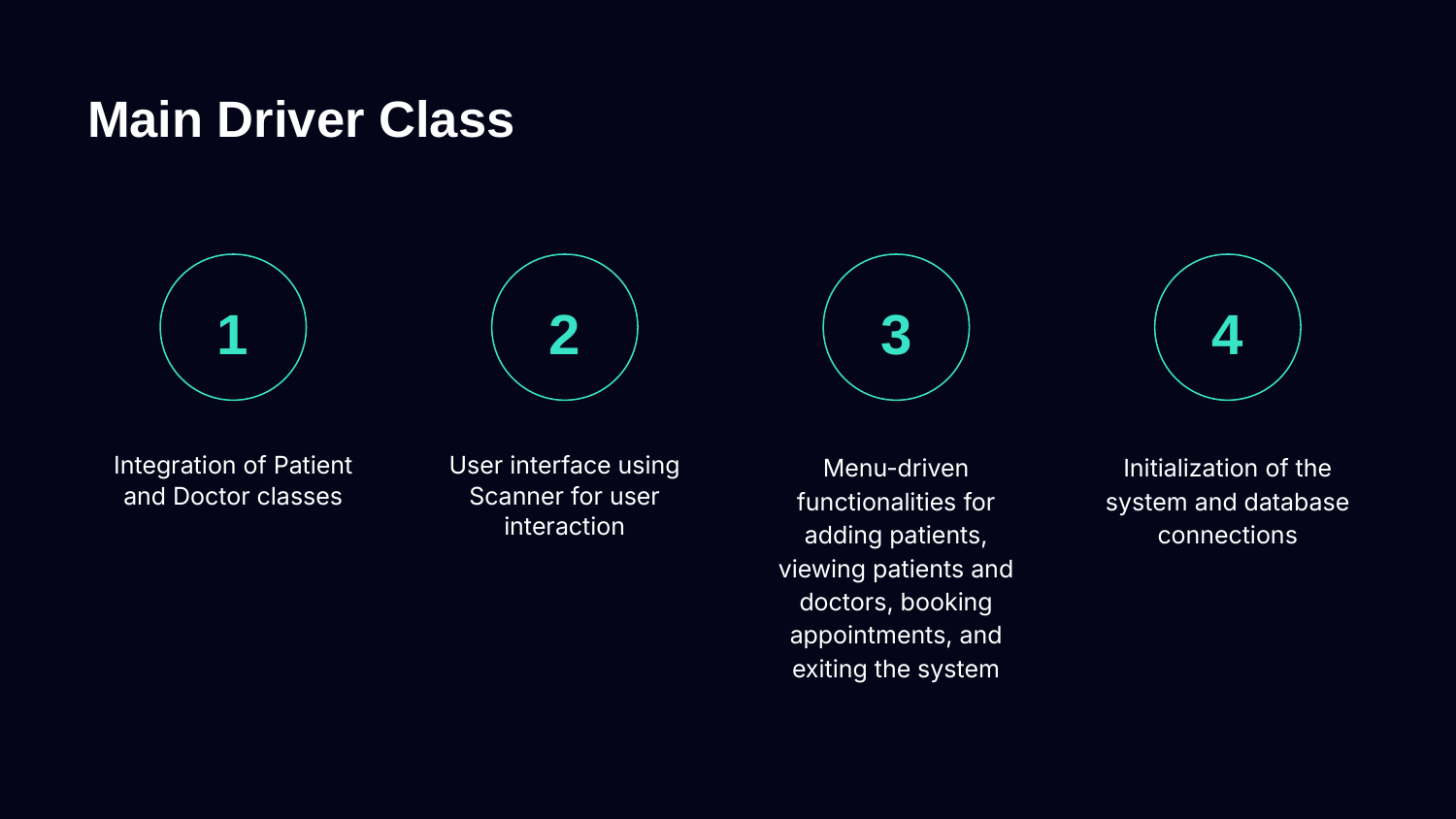

# Main Driver Class
1
2
3
4
Integration of Patient and Doctor classes
User interface using Scanner for user interaction
Menu-driven functionalities for adding patients, viewing patients and doctors, booking appointments, and exiting the system
Initialization of the system and database connections